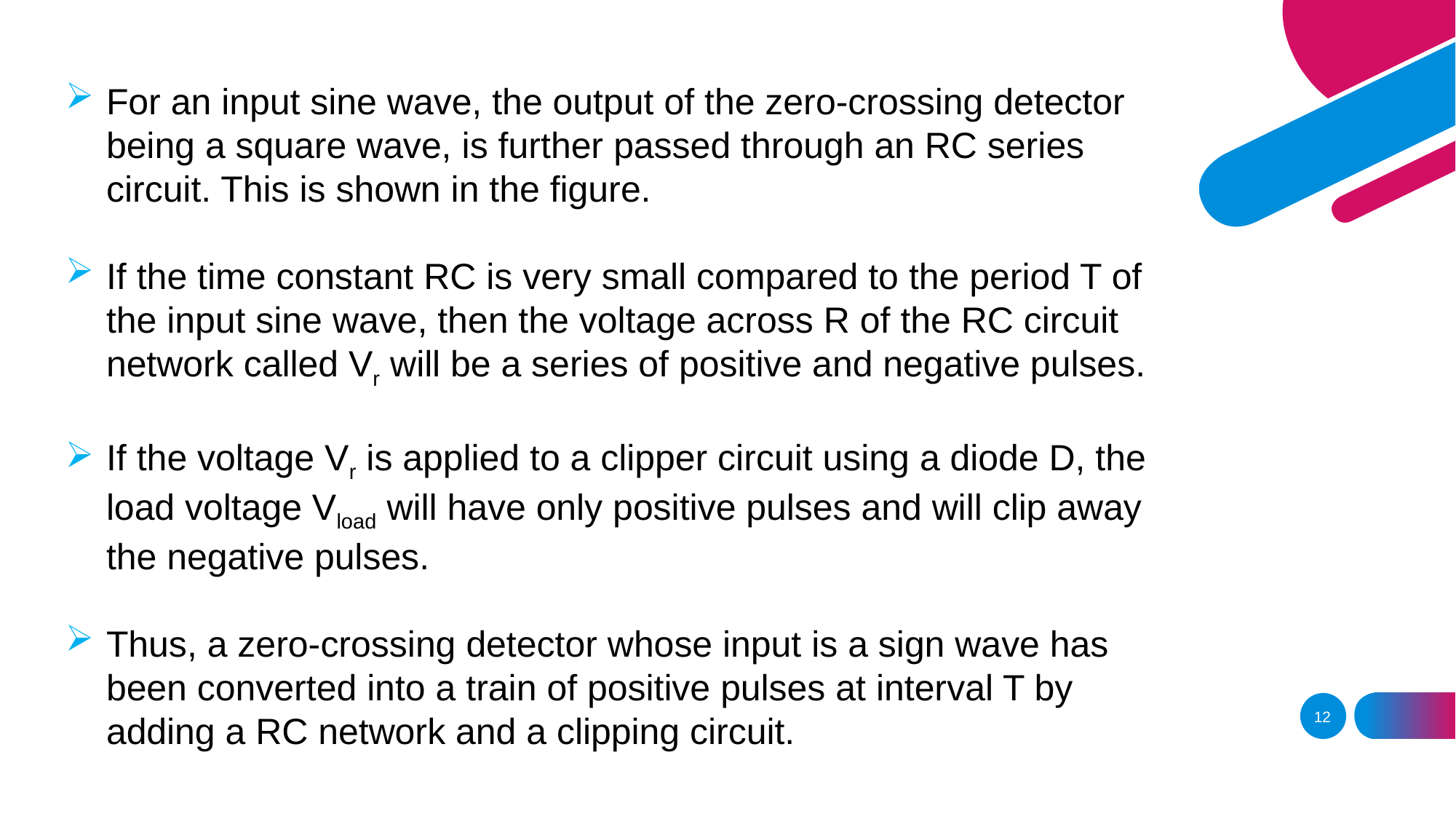

For an input sine wave, the output of the zero-crossing detector being a square wave, is further passed through an RC series circuit. This is shown in the figure.

If the time constant RC is very small compared to the period T of the input sine wave, then the voltage across R of the RC circuit network called Vr will be a series of positive and negative pulses.

If the voltage Vr is applied to a clipper circuit using a diode D, the load voltage Vload will have only positive pulses and will clip away the negative pulses.

Thus, a zero-crossing detector whose input is a sign wave has been converted into a train of positive pulses at interval T by adding a RC network and a clipping circuit.
12